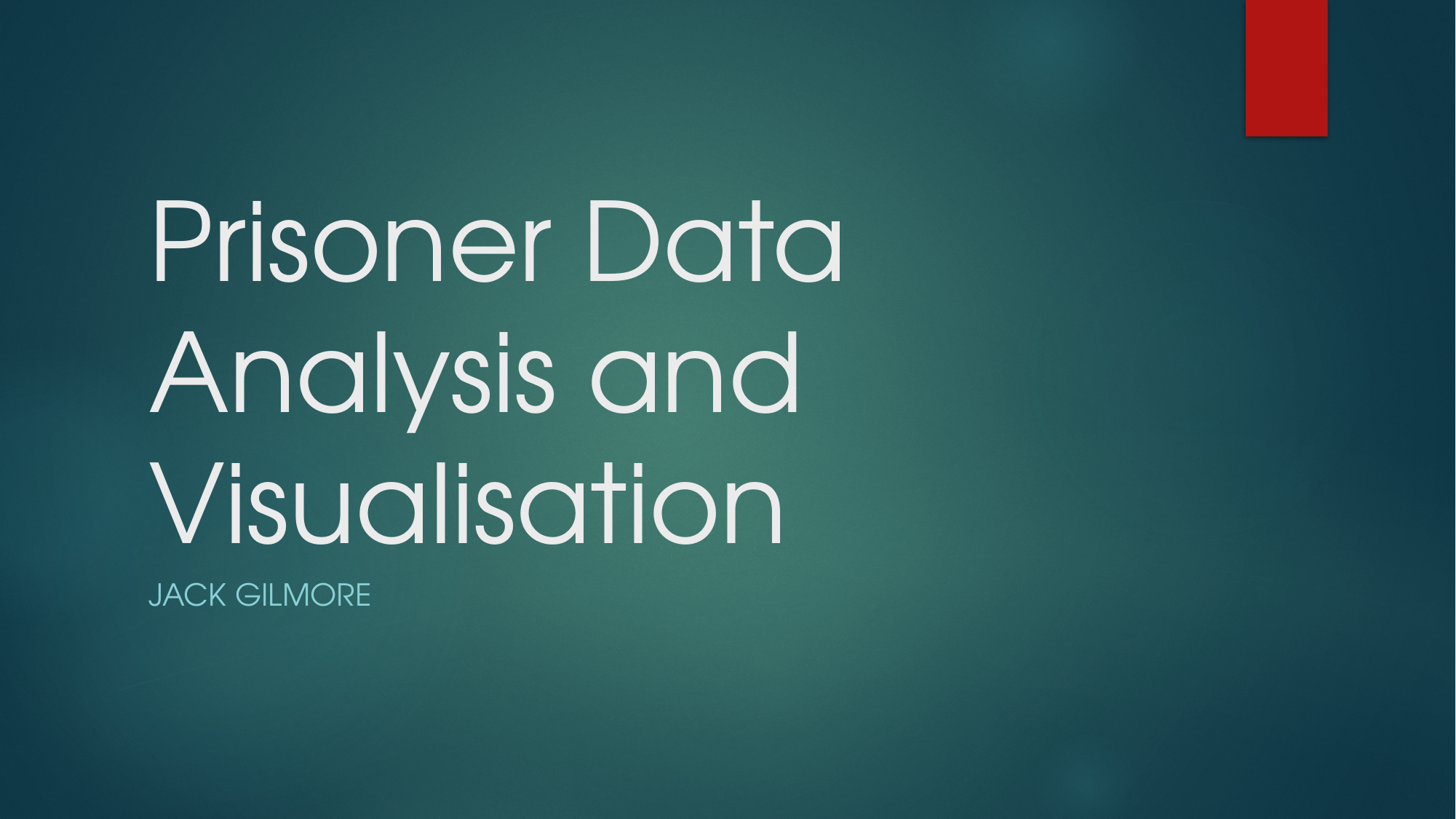

# Prisoner Data Analysis and Visualisation
Jack Gilmore